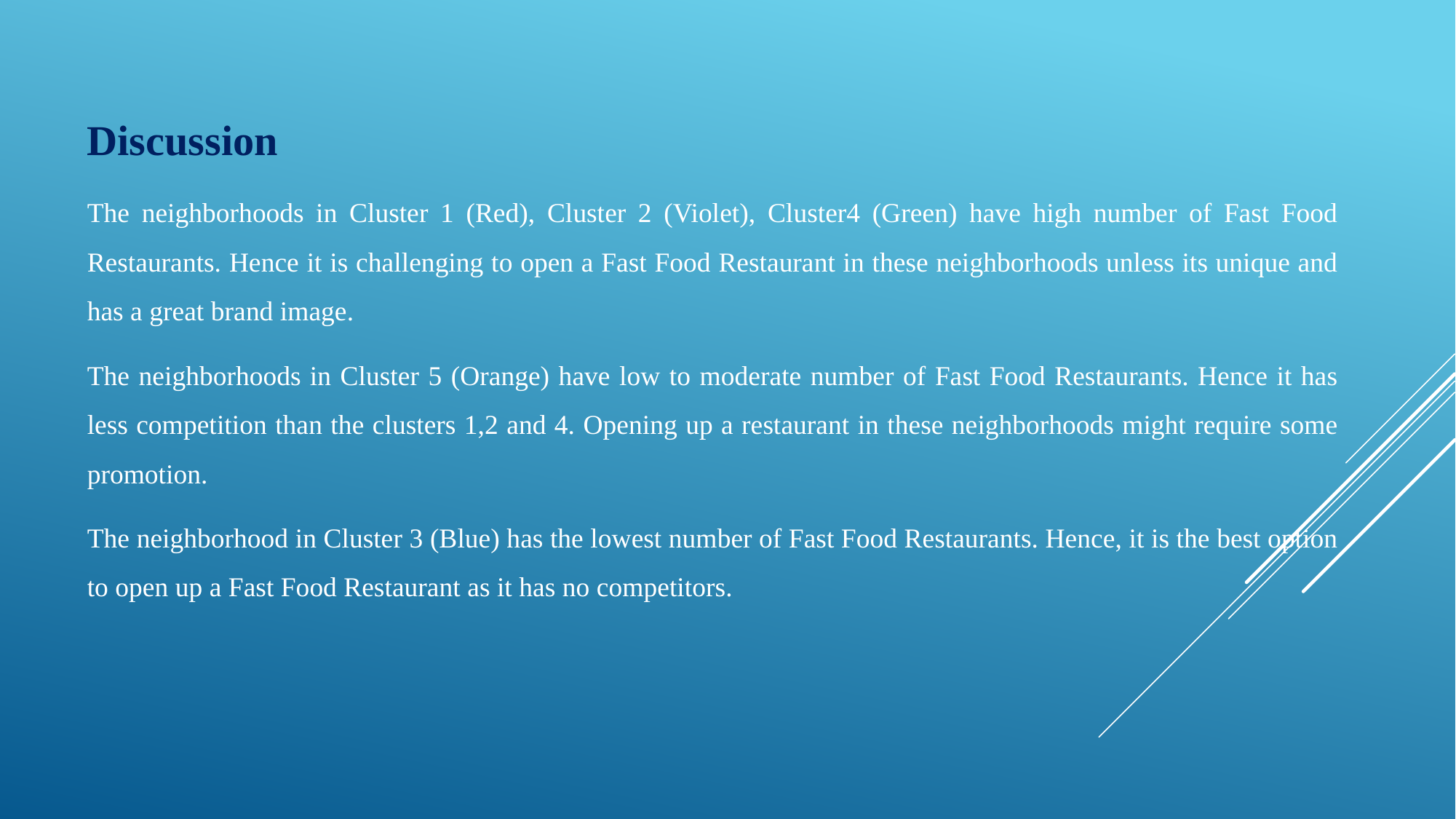

Discussion
The neighborhoods in Cluster 1 (Red), Cluster 2 (Violet), Cluster4 (Green) have high number of Fast Food Restaurants. Hence it is challenging to open a Fast Food Restaurant in these neighborhoods unless its unique and has a great brand image.
The neighborhoods in Cluster 5 (Orange) have low to moderate number of Fast Food Restaurants. Hence it has less competition than the clusters 1,2 and 4. Opening up a restaurant in these neighborhoods might require some promotion.
The neighborhood in Cluster 3 (Blue) has the lowest number of Fast Food Restaurants. Hence, it is the best option to open up a Fast Food Restaurant as it has no competitors.